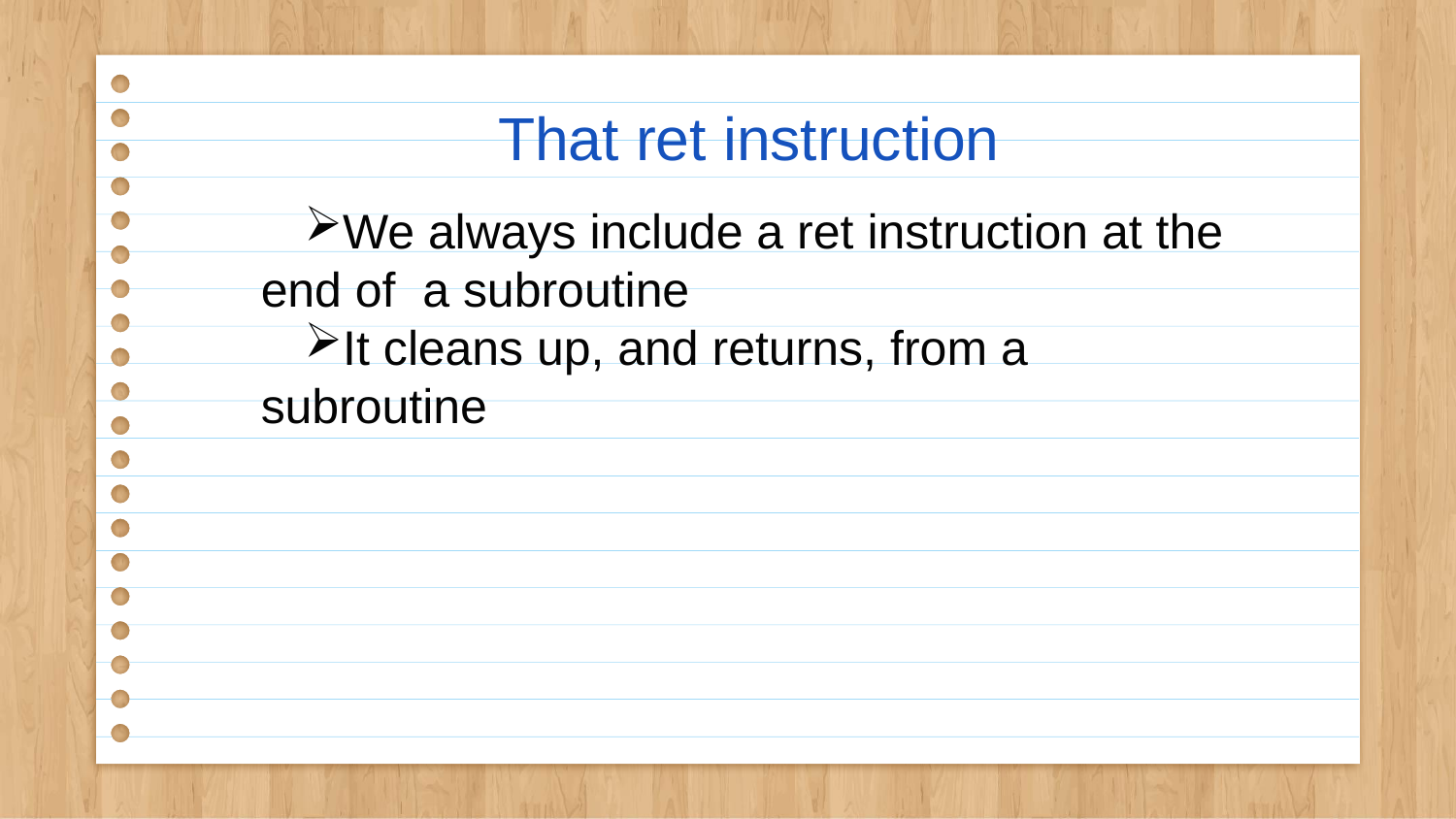

# That ret instruction
We always include a ret instruction at the end of  a subroutine
It cleans up, and returns, from a subroutine